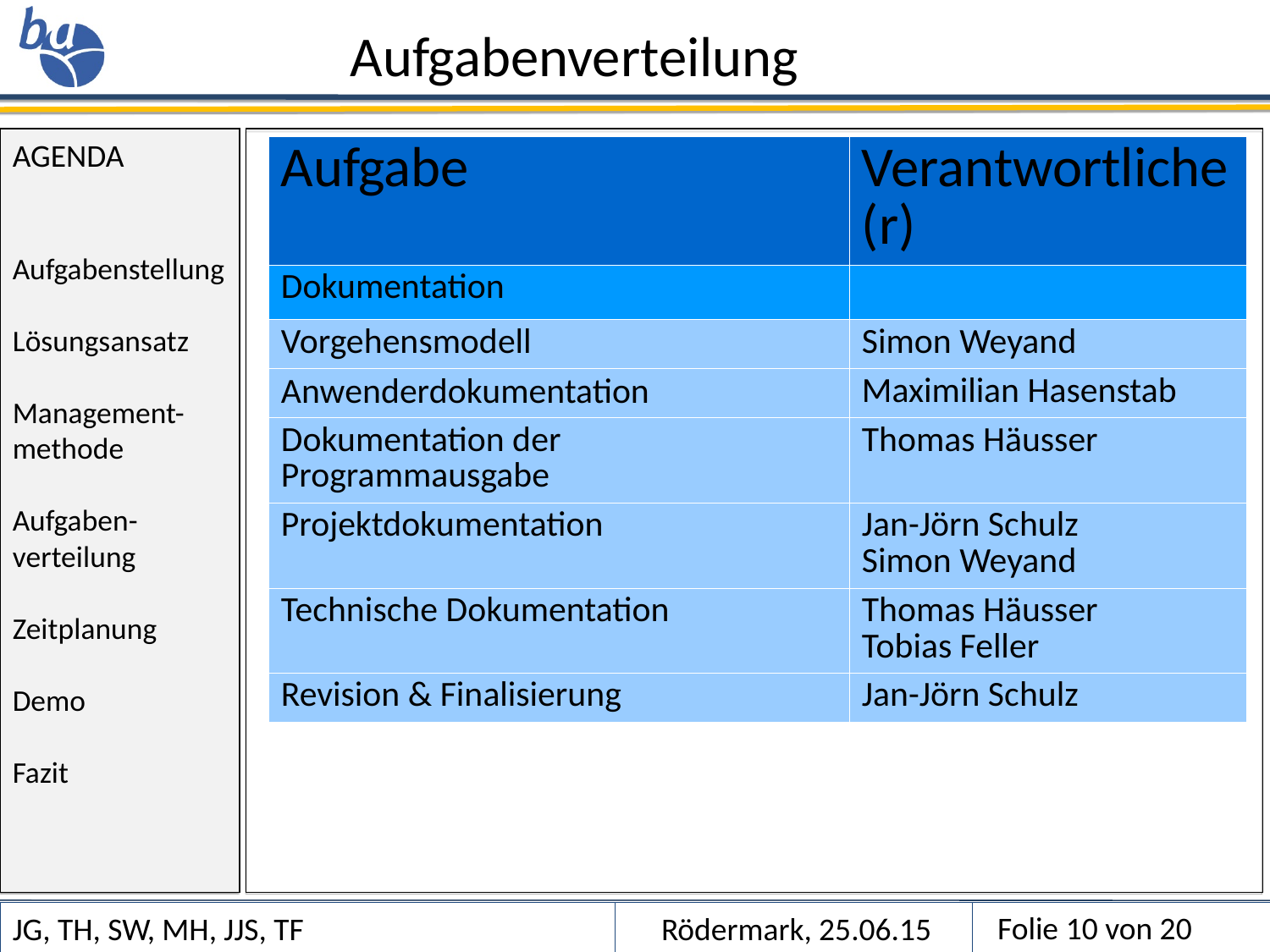

Aufgabenverteilung
| Aufgabe | Verantwortliche(r) |
| --- | --- |
| Dokumentation |  |
| Vorgehensmodell | Simon Weyand |
| Anwenderdokumentation | Maximilian Hasenstab |
| Dokumentation der Programmausgabe | Thomas Häusser |
| Projektdokumentation | Jan-Jörn Schulz Simon Weyand |
| Technische Dokumentation | Thomas Häusser Tobias Feller |
| Revision & Finalisierung | Jan-Jörn Schulz |